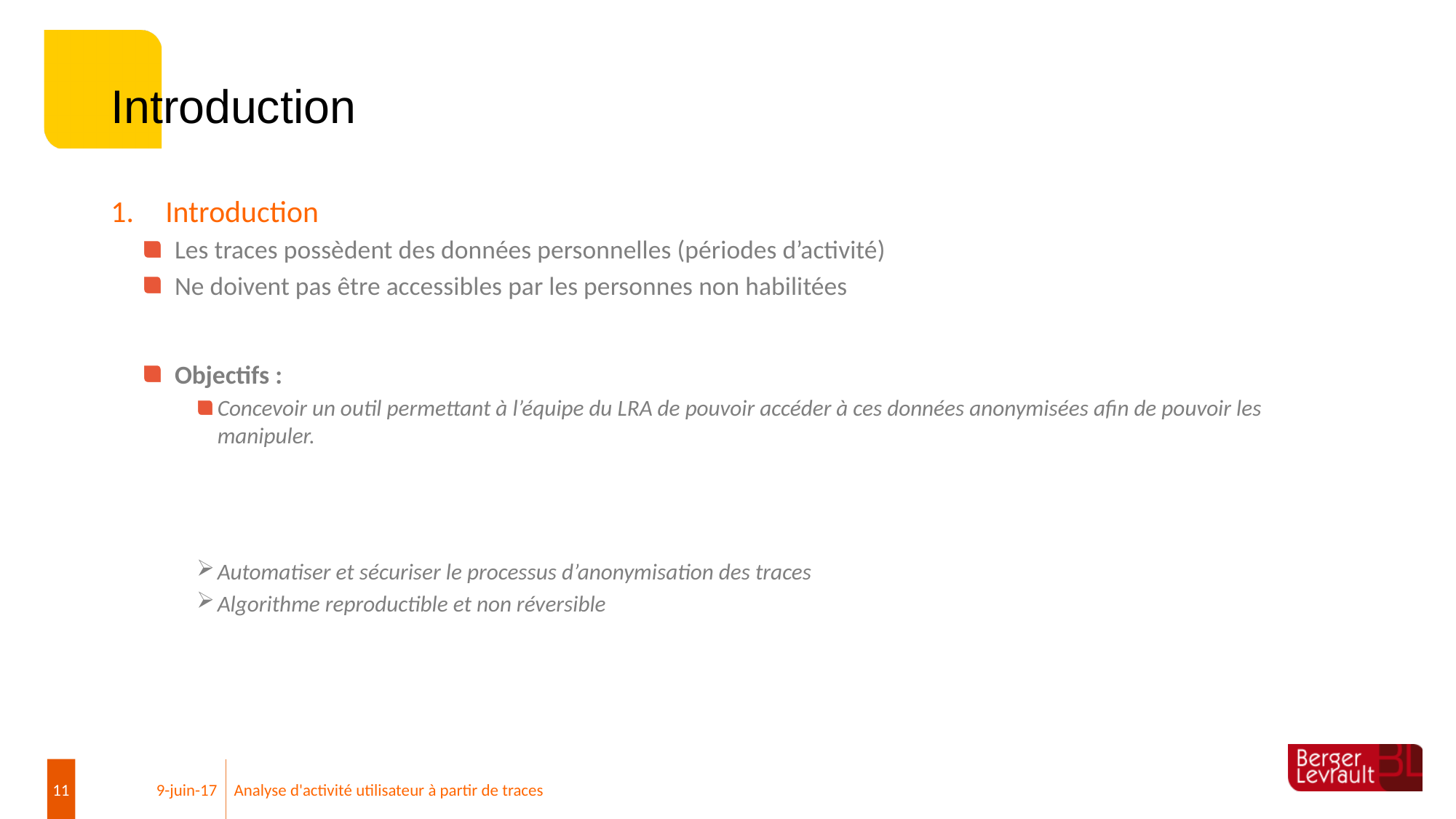

# Introduction
Introduction
Les traces possèdent des données personnelles (périodes d’activité)
Ne doivent pas être accessibles par les personnes non habilitées

Objectifs :
Concevoir un outil permettant à l’équipe du LRA de pouvoir accéder à ces données anonymisées afin de pouvoir les manipuler.

Automatiser et sécuriser le processus d’anonymisation des traces
Algorithme reproductible et non réversible
11
9-juin-17
Analyse d'activité utilisateur à partir de traces